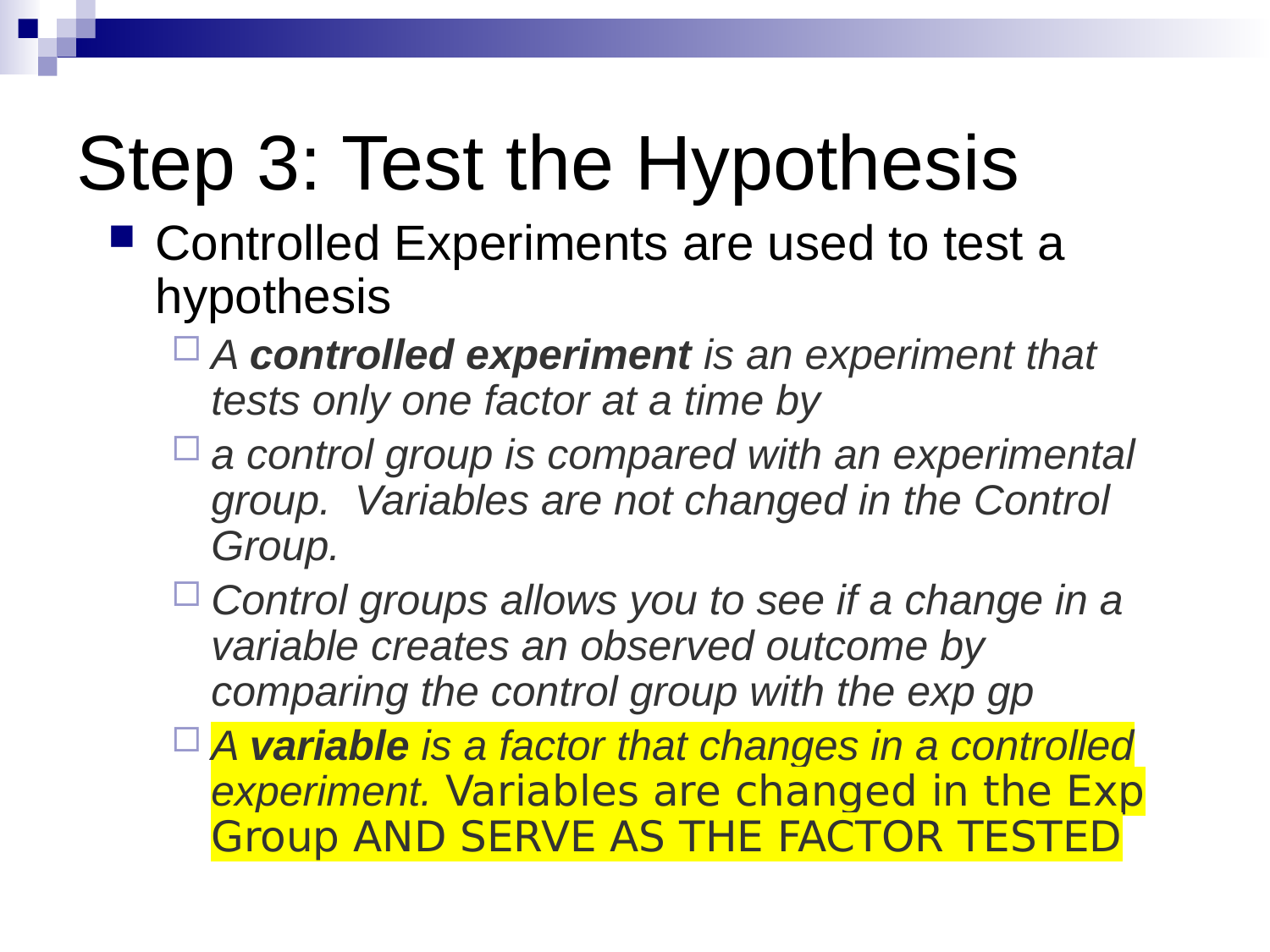

# Step 3: Test the Hypothesis
Controlled Experiments are used to test a hypothesis
A controlled experiment is an experiment that tests only one factor at a time by
a control group is compared with an experimental group.  Variables are not changed in the Control Group.
Control groups allows you to see if a change in a variable creates an observed outcome by comparing the control group with the exp gp
A variable is a factor that changes in a controlled experiment. Variables are changed in the Exp Group AND SERVE AS THE FACTOR TESTED